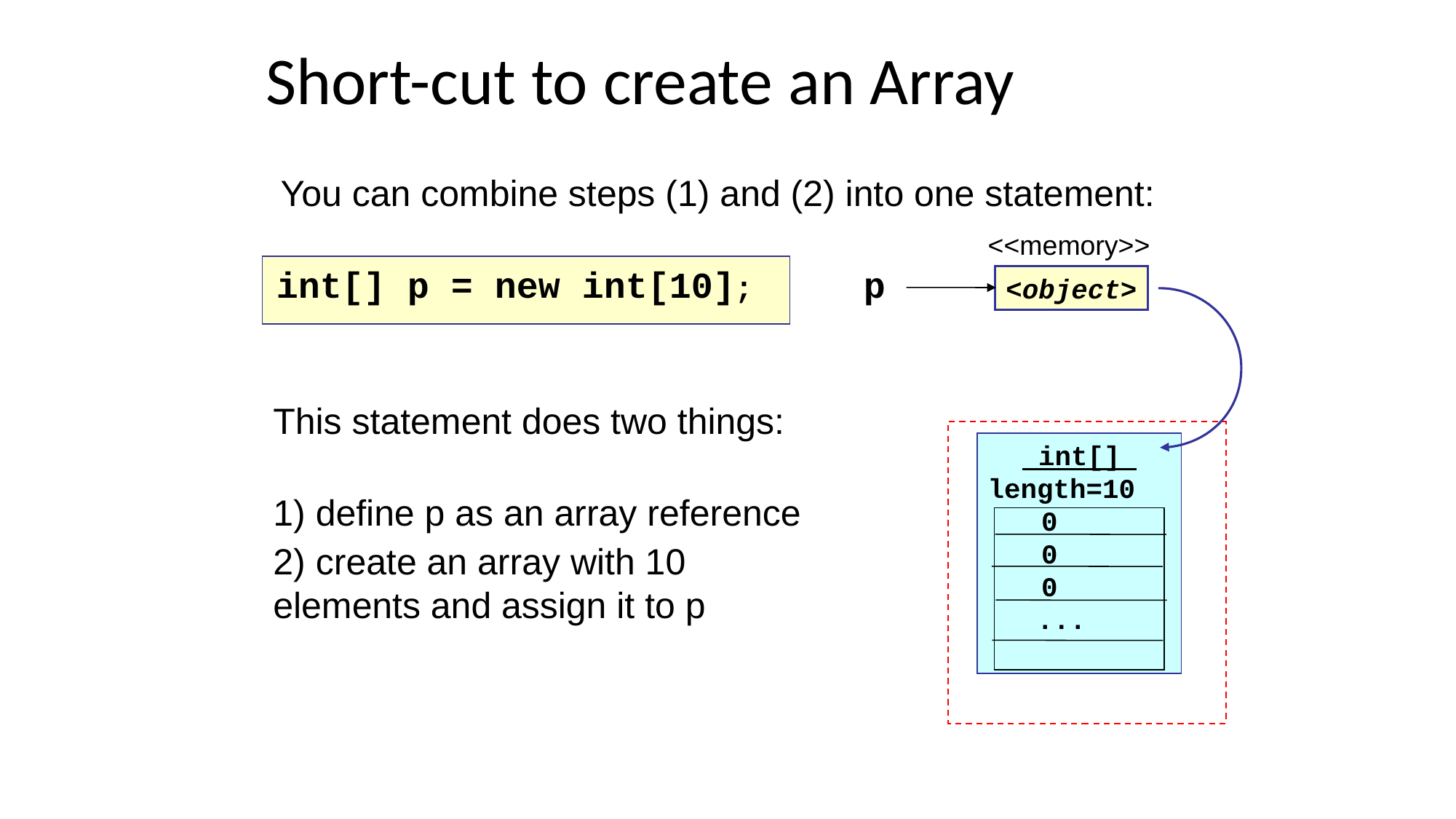

Short-cut to create an Array
You can combine steps (1) and (2) into one statement:
<<memory>>
p
int[] p = new int[10];

<object>

This statement does two things:
1) define p as an array reference
2) create an array with 10 elements and assign it to p

 int[]
length=10
	0
	0
	0
   ...